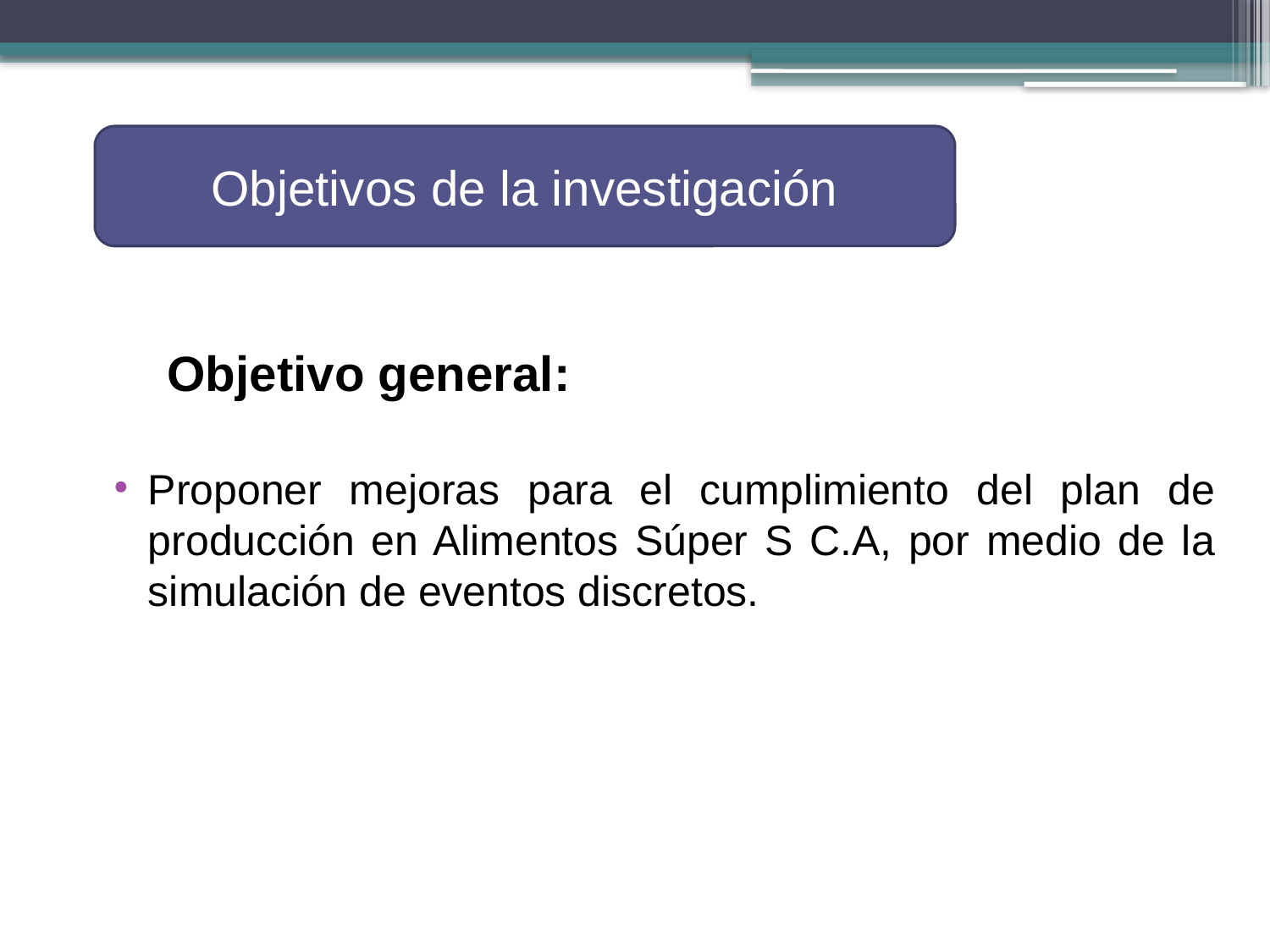

Objetivos de la investigación
Objetivo general:
Proponer mejoras para el cumplimiento del plan de producción en Alimentos Súper S C.A, por medio de la simulación de eventos discretos.